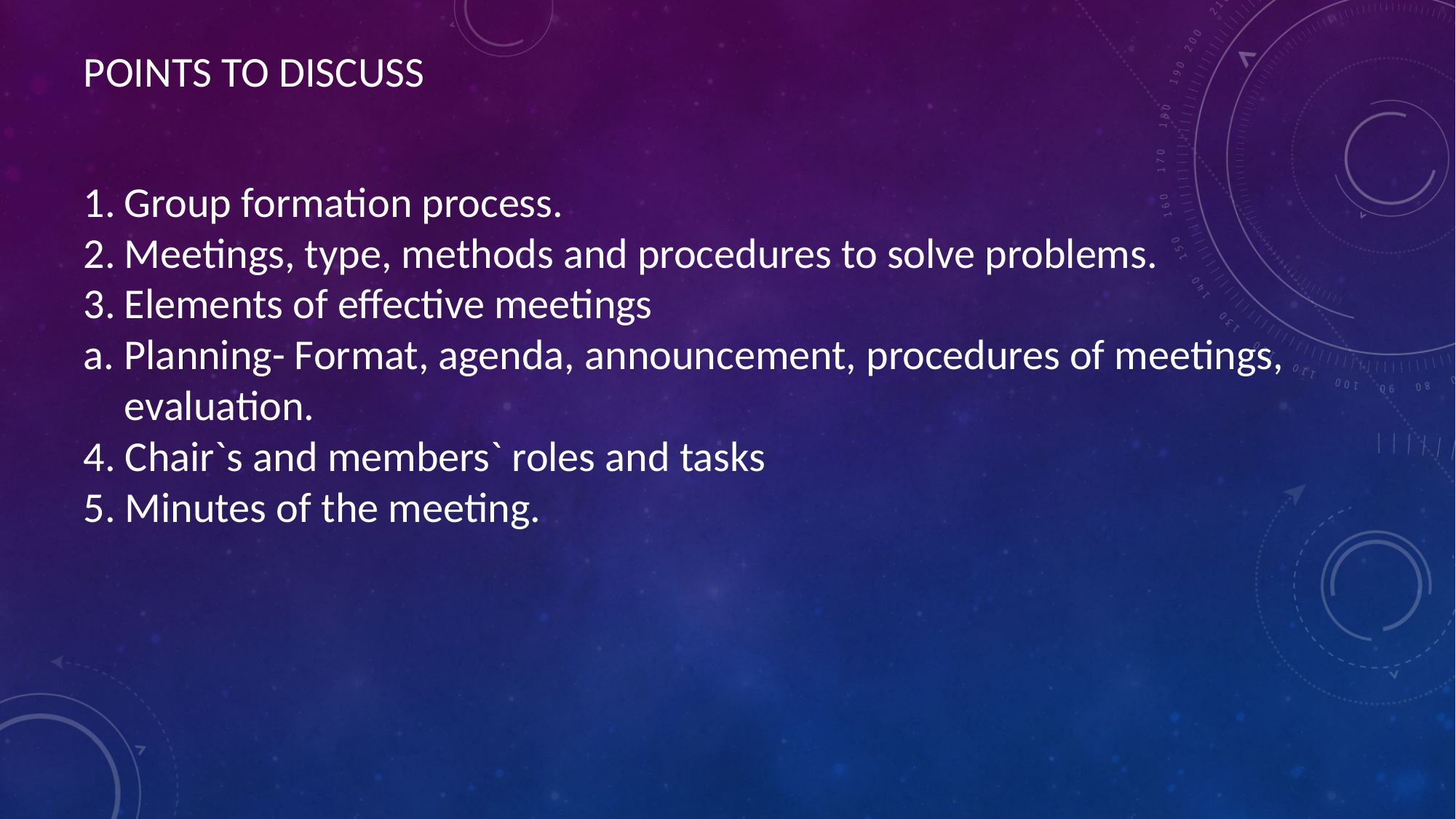

# Points to discuss
Group formation process.
Meetings, type, methods and procedures to solve problems.
Elements of effective meetings
Planning- Format, agenda, announcement, procedures of meetings, evaluation.
4. Chair`s and members` roles and tasks
5. Minutes of the meeting.